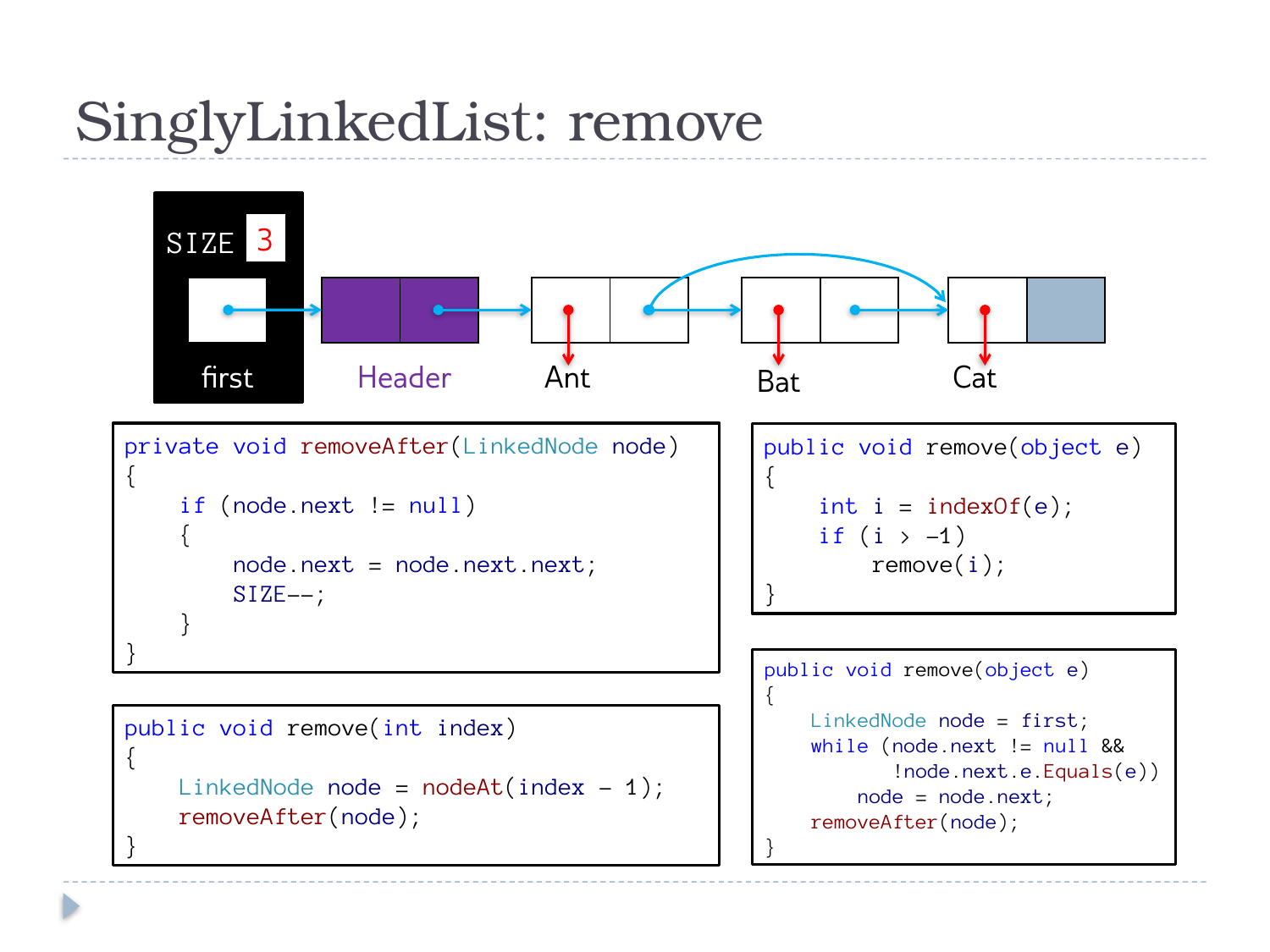

# SinglyLinkedList: remove
SIZE

3
3

|  |
| --- |
|  |  |
| --- | --- |
|  |  |
| --- | --- |
|  |  |
| --- | --- |
|  |  |
| --- | --- |
| first |
| --- |
| Header |
| --- |
| Ant |
| --- |
| Cat |
| --- |
Bat
private void removeAfter(LinkedNode node)
{
    if (node.next != null)
    {
        node.next = node.next.next;
        SIZE--;
    }
}
public void remove(object e)
{
    int i = indexOf(e);
    if (i > -1)
        remove(i);
}
public void remove(object e)
{
    LinkedNode node = first;
    while (node.next != null &&
           !node.next.e.Equals(e))
        node = node.next;
    removeAfter(node);
}
public void remove(int index)
{
    LinkedNode node = nodeAt(index - 1);
    removeAfter(node);
}